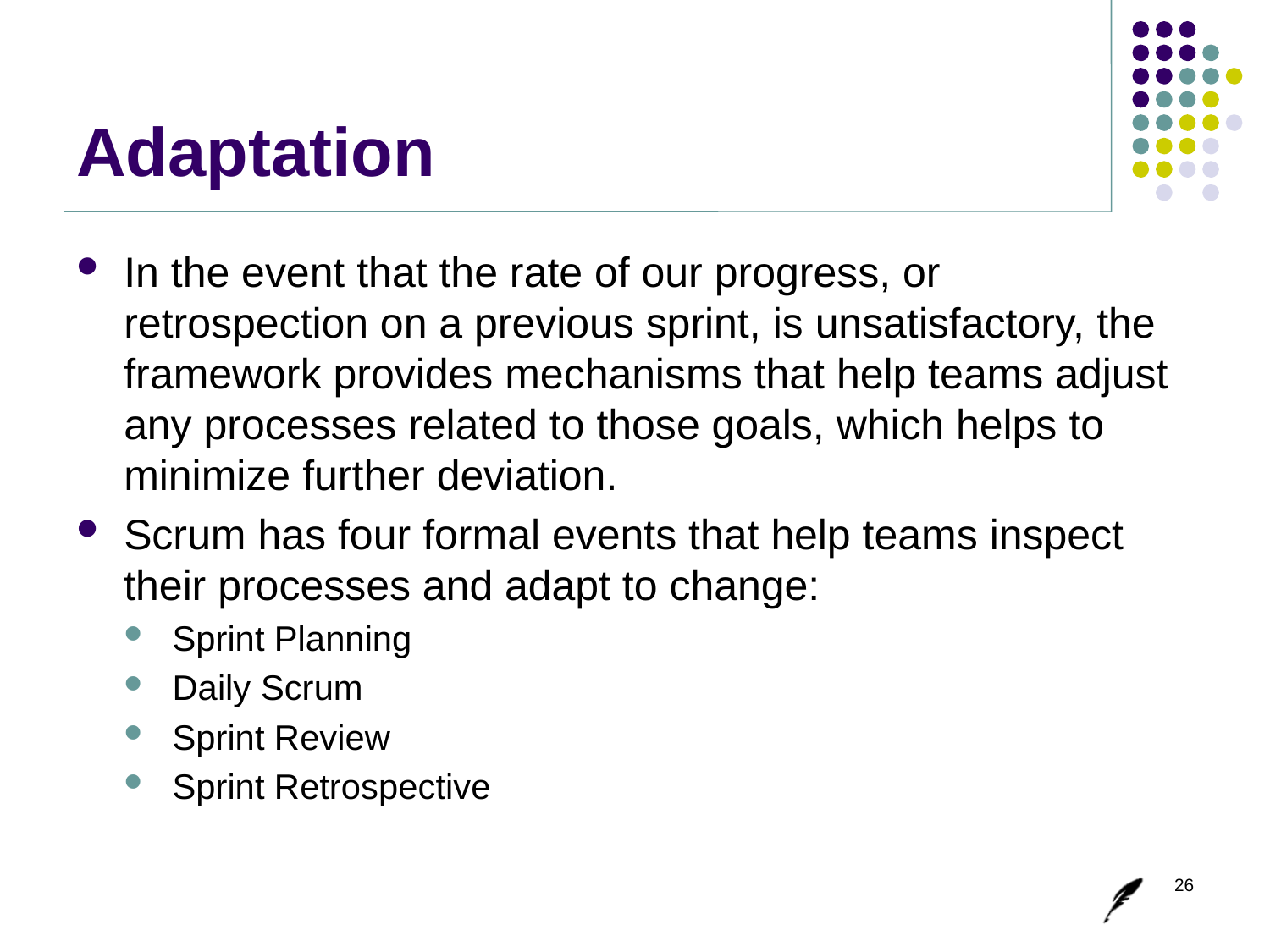

# Adaptation
In the event that the rate of our progress, or retrospection on a previous sprint, is unsatisfactory, the framework provides mechanisms that help teams adjust any processes related to those goals, which helps to minimize further deviation.
Scrum has four formal events that help teams inspect their processes and adapt to change:
Sprint Planning
Daily Scrum
Sprint Review
Sprint Retrospective

26